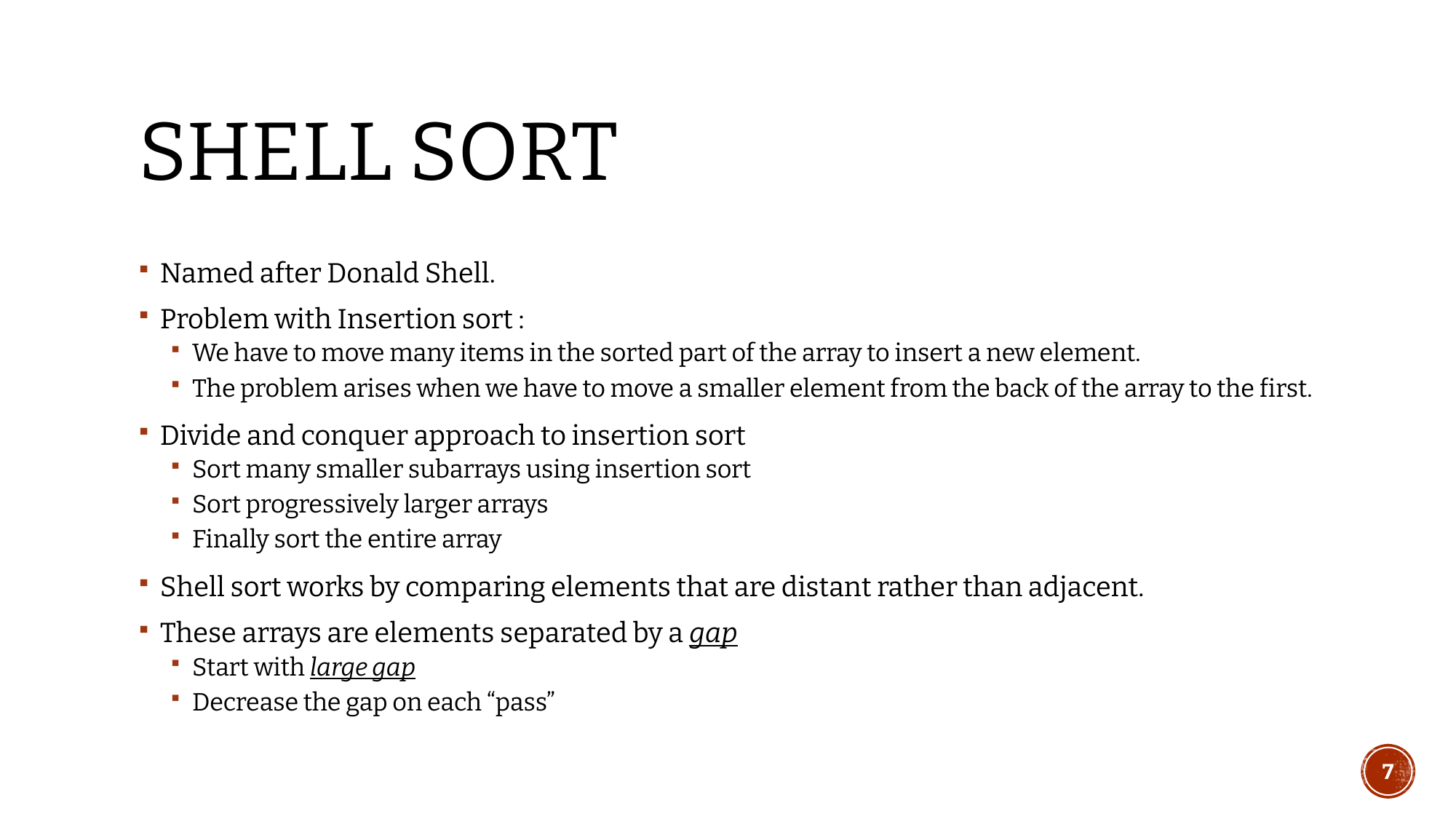

# Shell Sort
Named after Donald Shell.
Problem with Insertion sort :
We have to move many items in the sorted part of the array to insert a new element.
The problem arises when we have to move a smaller element from the back of the array to the first.
Divide and conquer approach to insertion sort
Sort many smaller subarrays using insertion sort
Sort progressively larger arrays
Finally sort the entire array
Shell sort works by comparing elements that are distant rather than adjacent.
These arrays are elements separated by a gap
Start with large gap
Decrease the gap on each “pass”

7